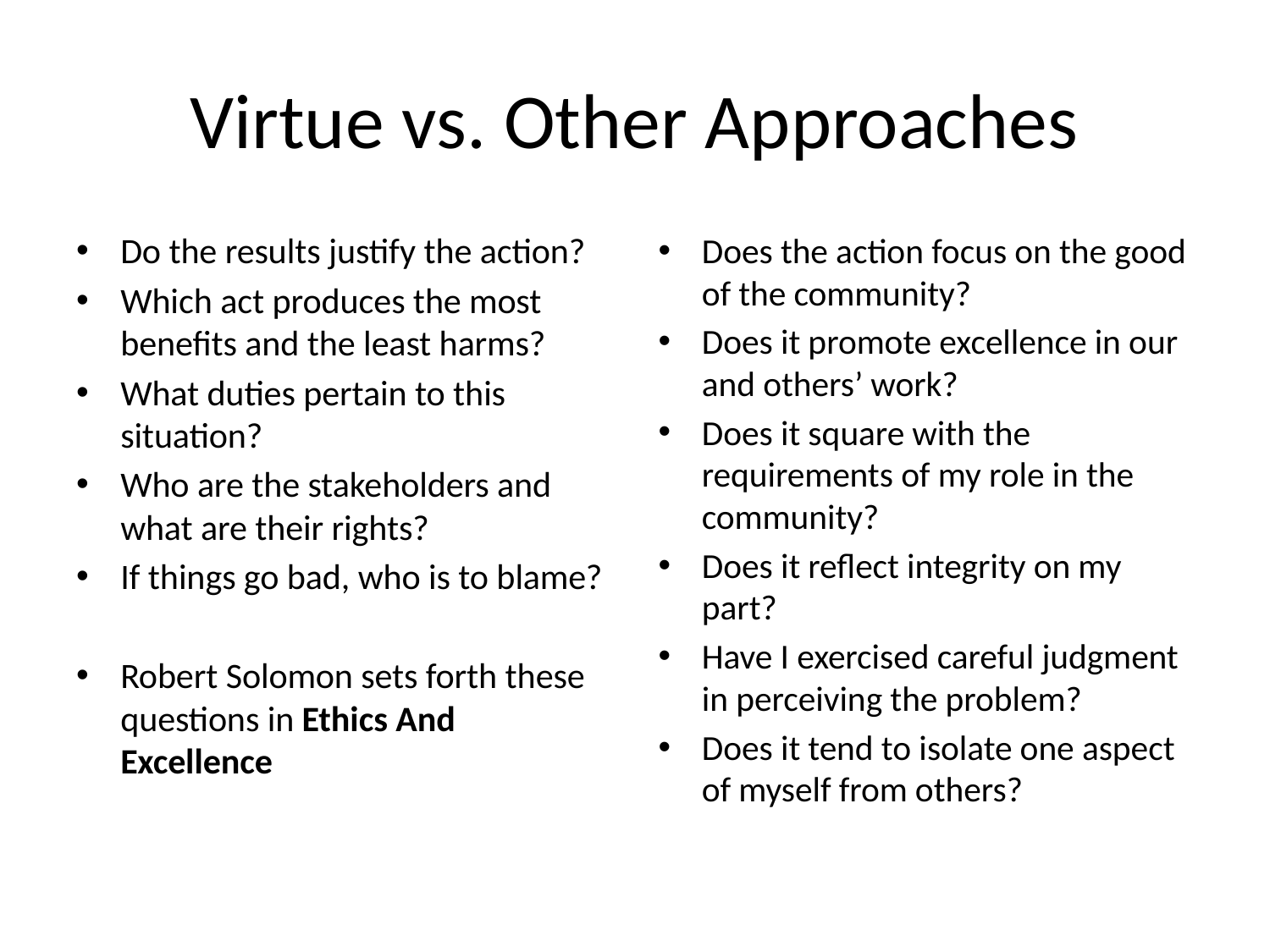

# Virtue vs. Other Approaches
Do the results justify the action?
Which act produces the most benefits and the least harms?
What duties pertain to this situation?
Who are the stakeholders and what are their rights?
If things go bad, who is to blame?

Robert Solomon sets forth these questions in Ethics And Excellence
Does the action focus on the good of the community?
Does it promote excellence in our and others’ work?
Does it square with the requirements of my role in the community?
Does it reflect integrity on my part?
Have I exercised careful judgment in perceiving the problem?
Does it tend to isolate one aspect of myself from others?